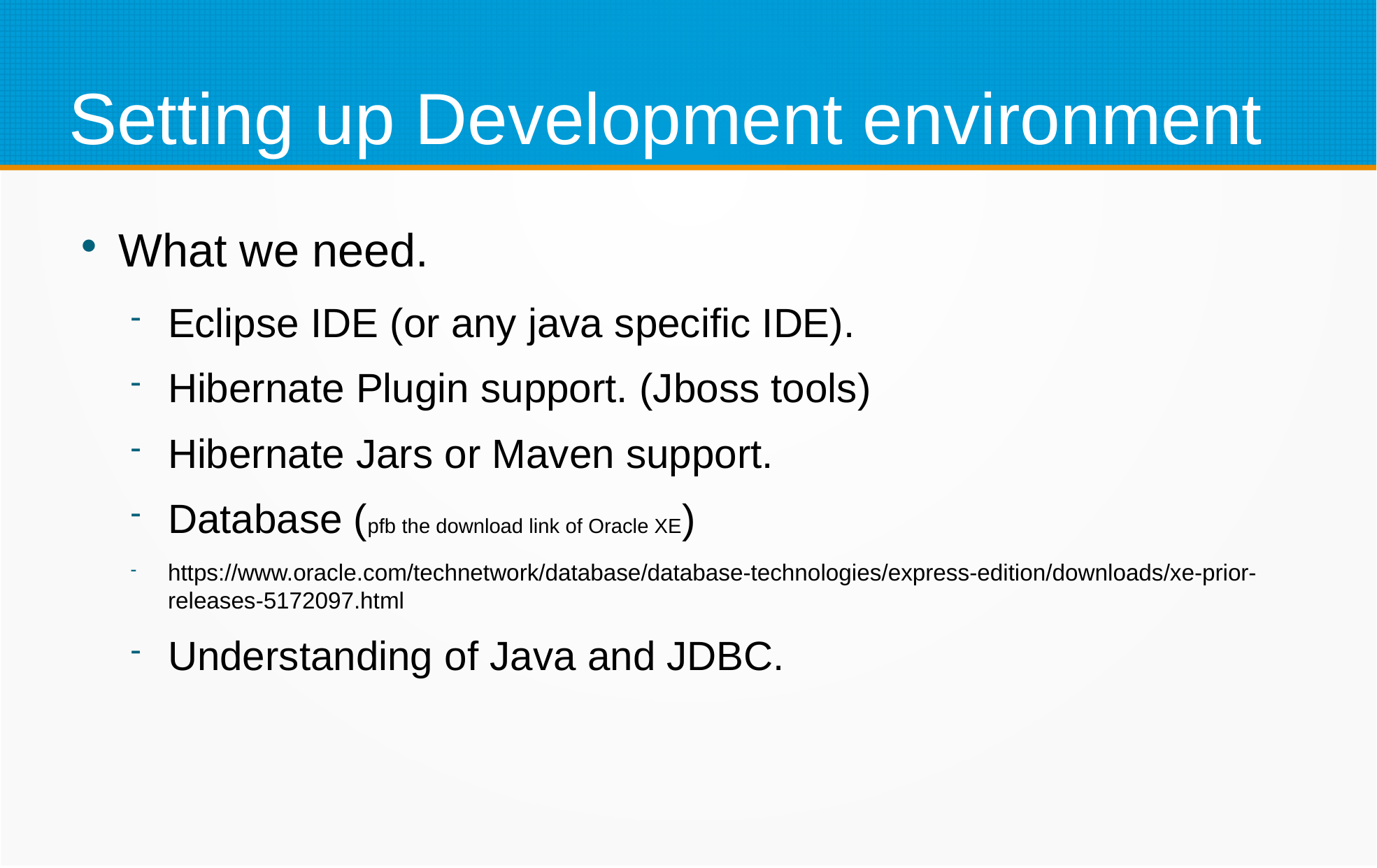

Setting up Development environment
What we need.
Eclipse IDE (or any java specific IDE).
Hibernate Plugin support. (Jboss tools)
Hibernate Jars or Maven support.
Database (pfb the download link of Oracle XE)
https://www.oracle.com/technetwork/database/database-technologies/express-edition/downloads/xe-prior-releases-5172097.html
Understanding of Java and JDBC.